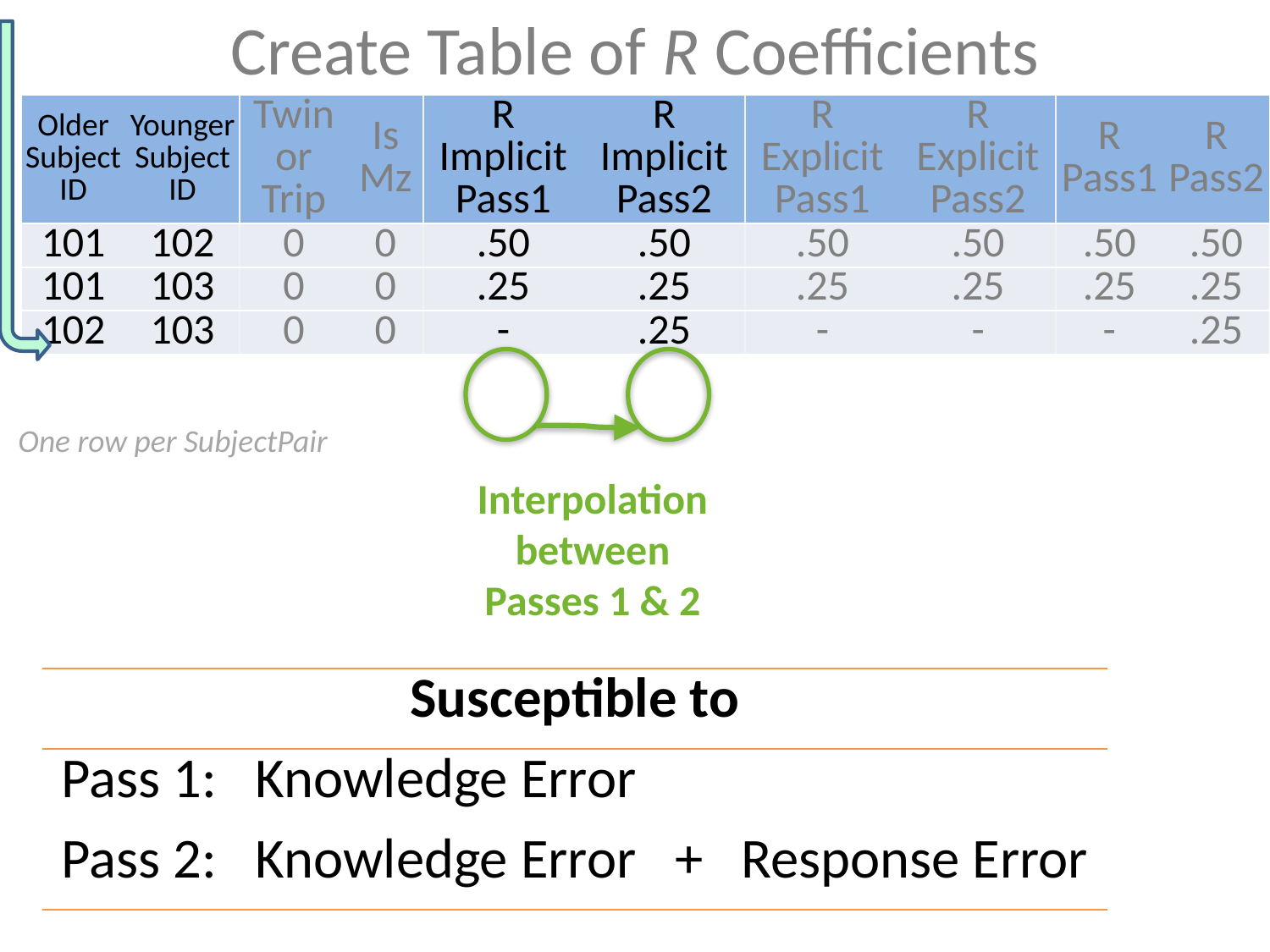

# Create Table of R Coefficients

| Older Subject ID | Younger Subject ID | Twin or Trip | Is Mz | R Implicit Pass1 | R Implicit Pass2 | R Explicit Pass1 | R Explicit Pass2 | R Pass1 | R Pass2 |
| --- | --- | --- | --- | --- | --- | --- | --- | --- | --- |
| 101 | 102 | 0 | 0 | .50 | .50 | .50 | .50 | .50 | .50 |
| 101 | 103 | 0 | 0 | .25 | .25 | .25 | .25 | .25 | .25 |
| 102 | 103 | 0 | 0 | - | .25 | - | - | - | .25 |

Interpolation
between
Passes 1 & 2
One row per SubjectPair
| Susceptible to |  |  |  |
| --- | --- | --- | --- |
| Pass 1: | Knowledge Error |  |  |
| Pass 2: | Knowledge Error | + | Response Error |